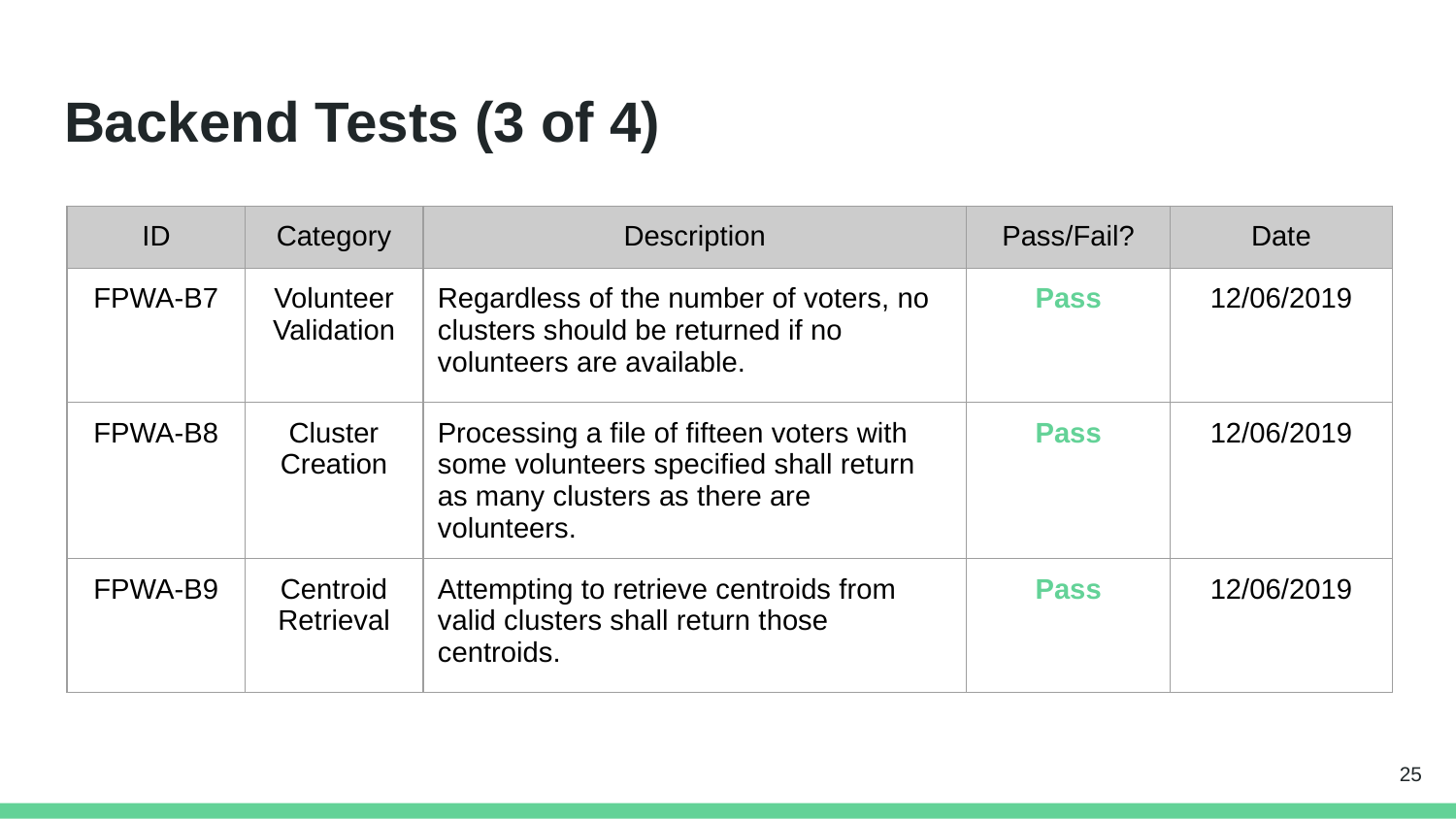

# Backend Tests (3 of 4)
| ID | Category | Description | Pass/Fail? | Date |
| --- | --- | --- | --- | --- |
| FPWA-B7 | Volunteer Validation | Regardless of the number of voters, no clusters should be returned if no volunteers are available. | Pass | 12/06/2019 |
| FPWA-B8 | Cluster Creation | Processing a file of fifteen voters with some volunteers specified shall return as many clusters as there are volunteers. | Pass | 12/06/2019 |
| FPWA-B9 | Centroid Retrieval | Attempting to retrieve centroids from valid clusters shall return those centroids. | Pass | 12/06/2019 |
25